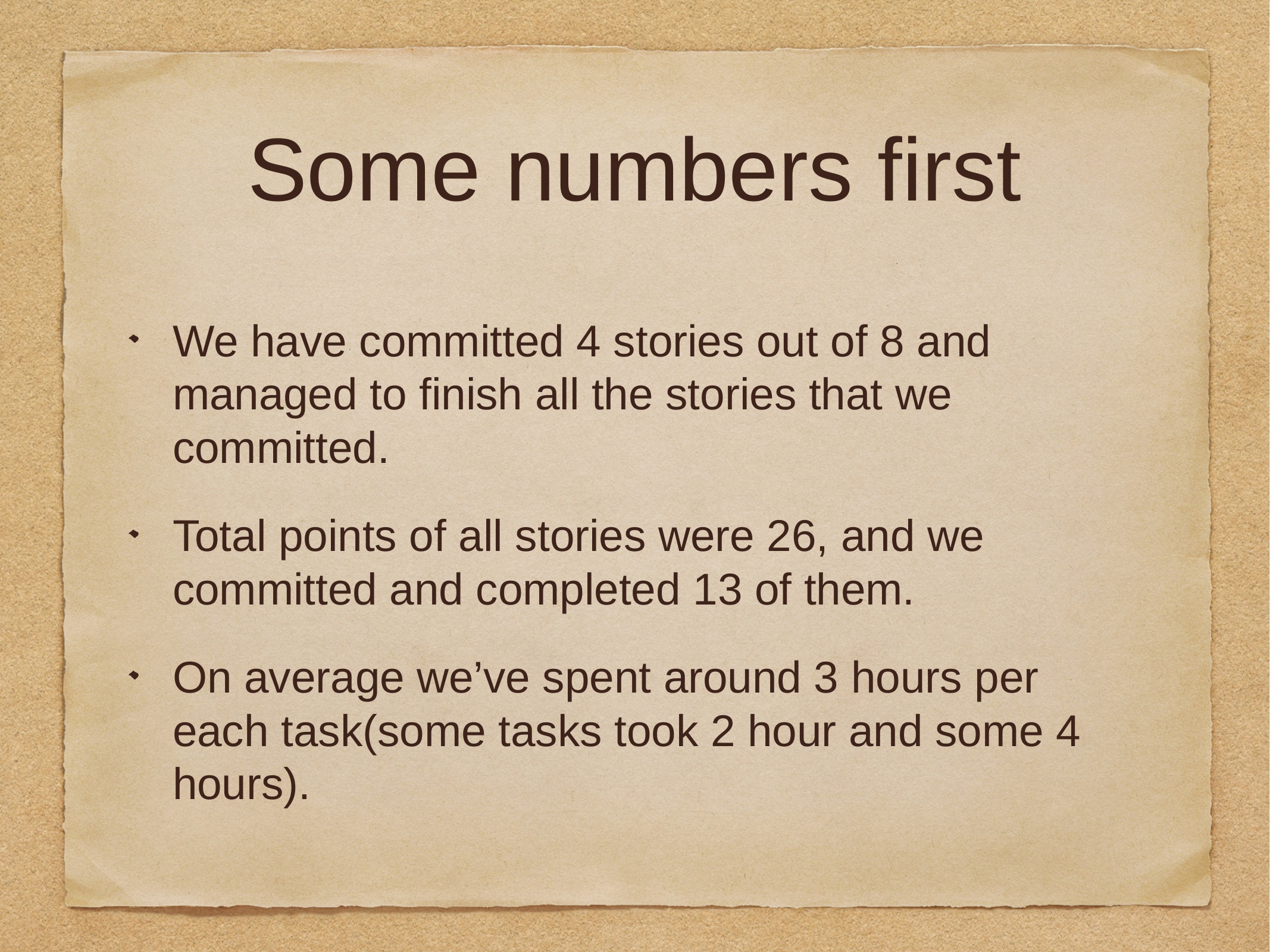

# Some numbers first
We have committed 4 stories out of 8 and managed to finish all the stories that we committed.
Total points of all stories were 26, and we committed and completed 13 of them.
On average we’ve spent around 3 hours per each task(some tasks took 2 hour and some 4 hours).
2